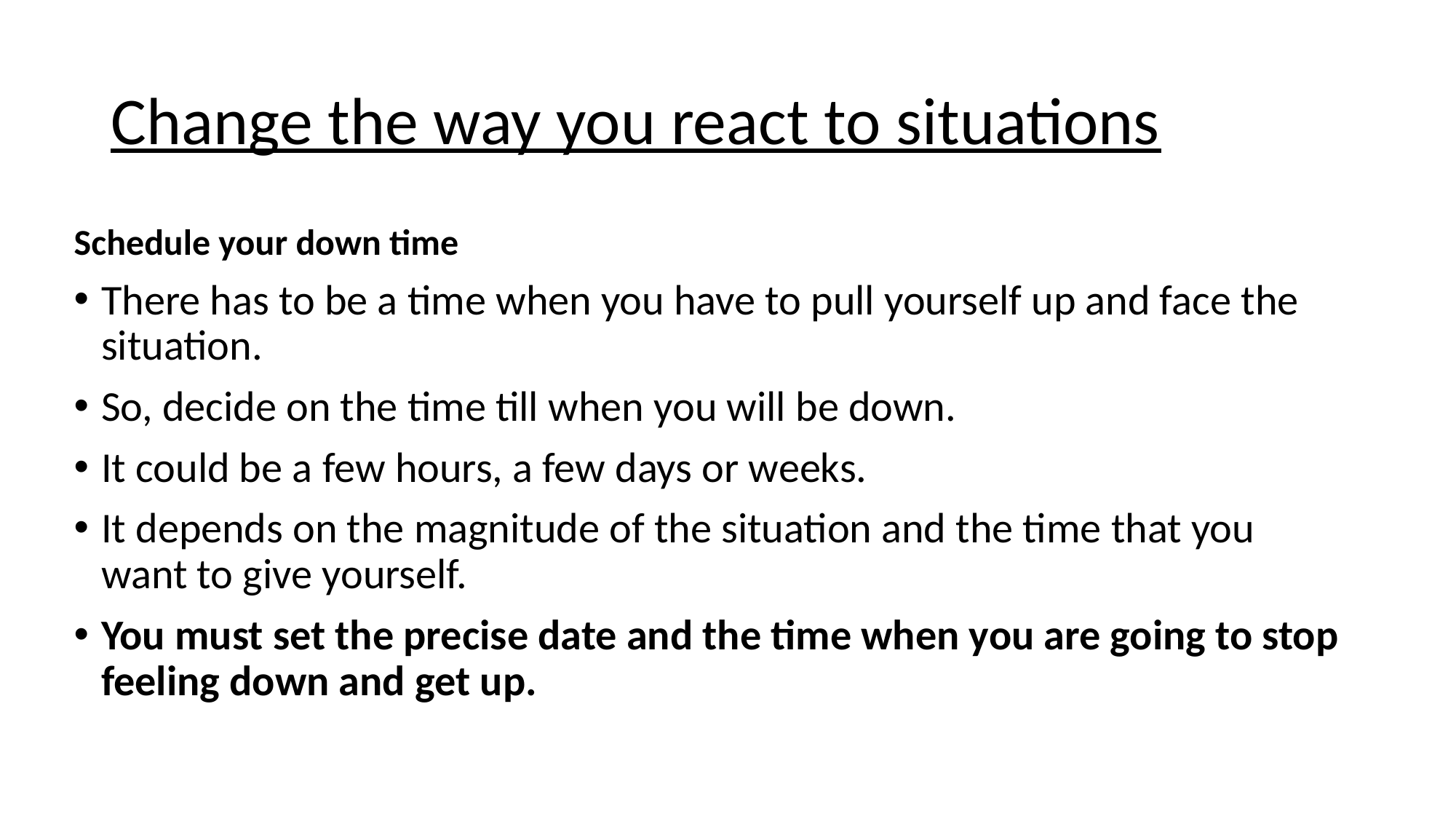

# Change the way you react to situations
Schedule your down time
There has to be a time when you have to pull yourself up and face the situation.
So, decide on the time till when you will be down.
It could be a few hours, a few days or weeks.
It depends on the magnitude of the situation and the time that you want to give yourself.
You must set the precise date and the time when you are going to stop feeling down and get up.